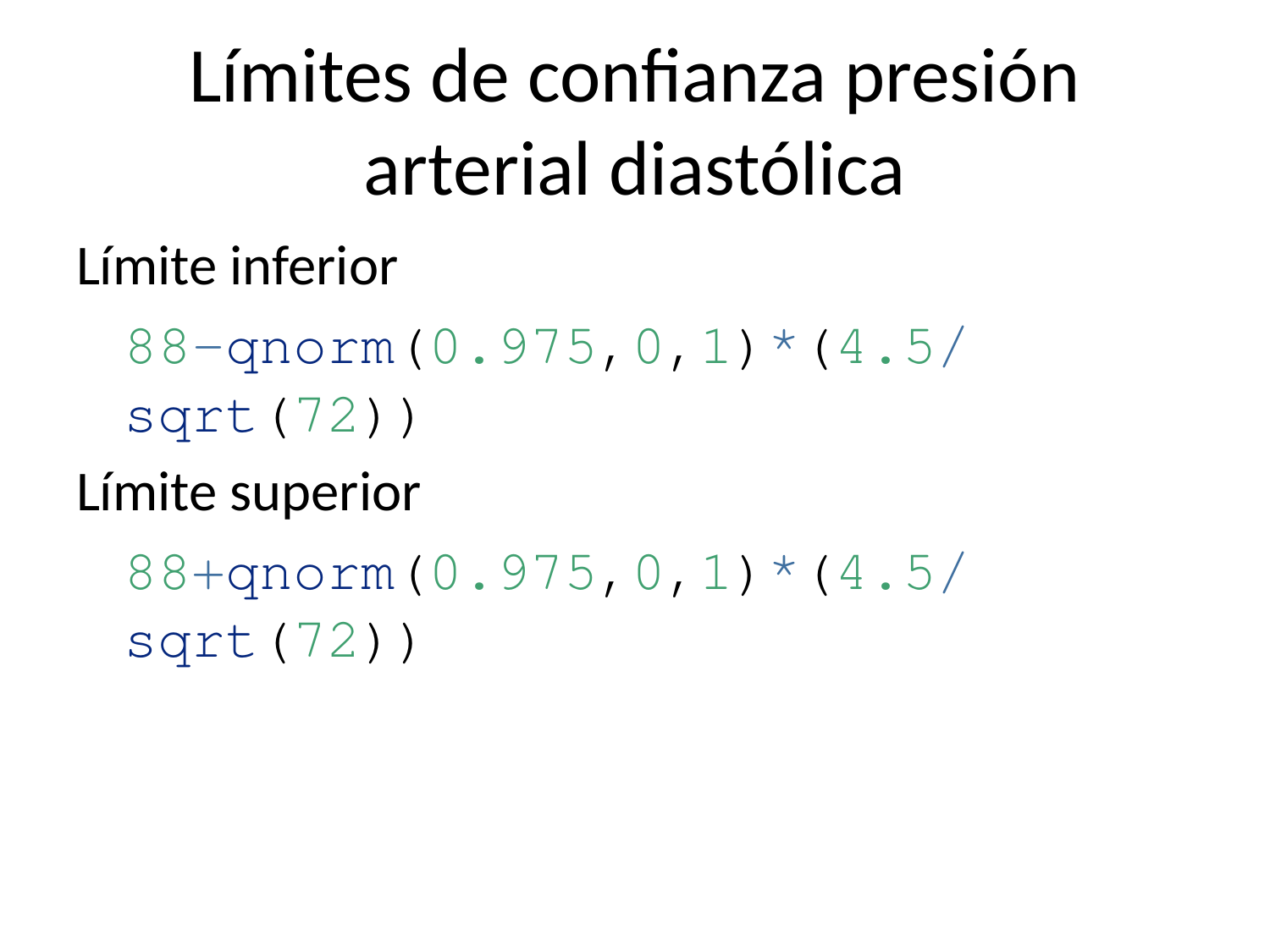

# Límites de confianza presión arterial diastólica
Límite inferior
88-qnorm(0.975,0,1)*(4.5/sqrt(72))
Límite superior
88+qnorm(0.975,0,1)*(4.5/sqrt(72))